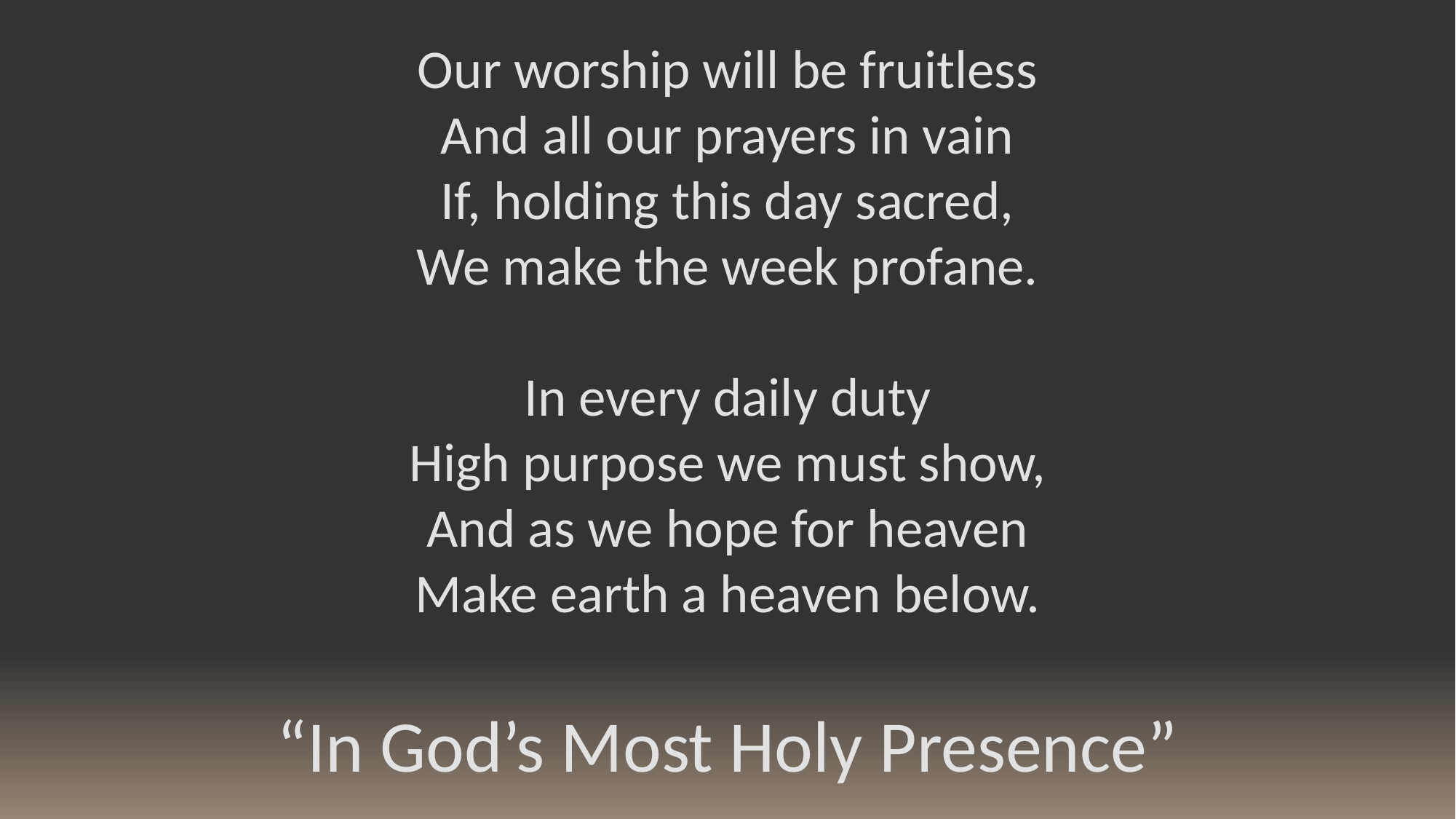

Our worship will be fruitless
And all our prayers in vain
If, holding this day sacred,
We make the week profane.

In every daily duty
High purpose we must show,
And as we hope for heaven
Make earth a heaven below.

“In God’s Most Holy Presence”